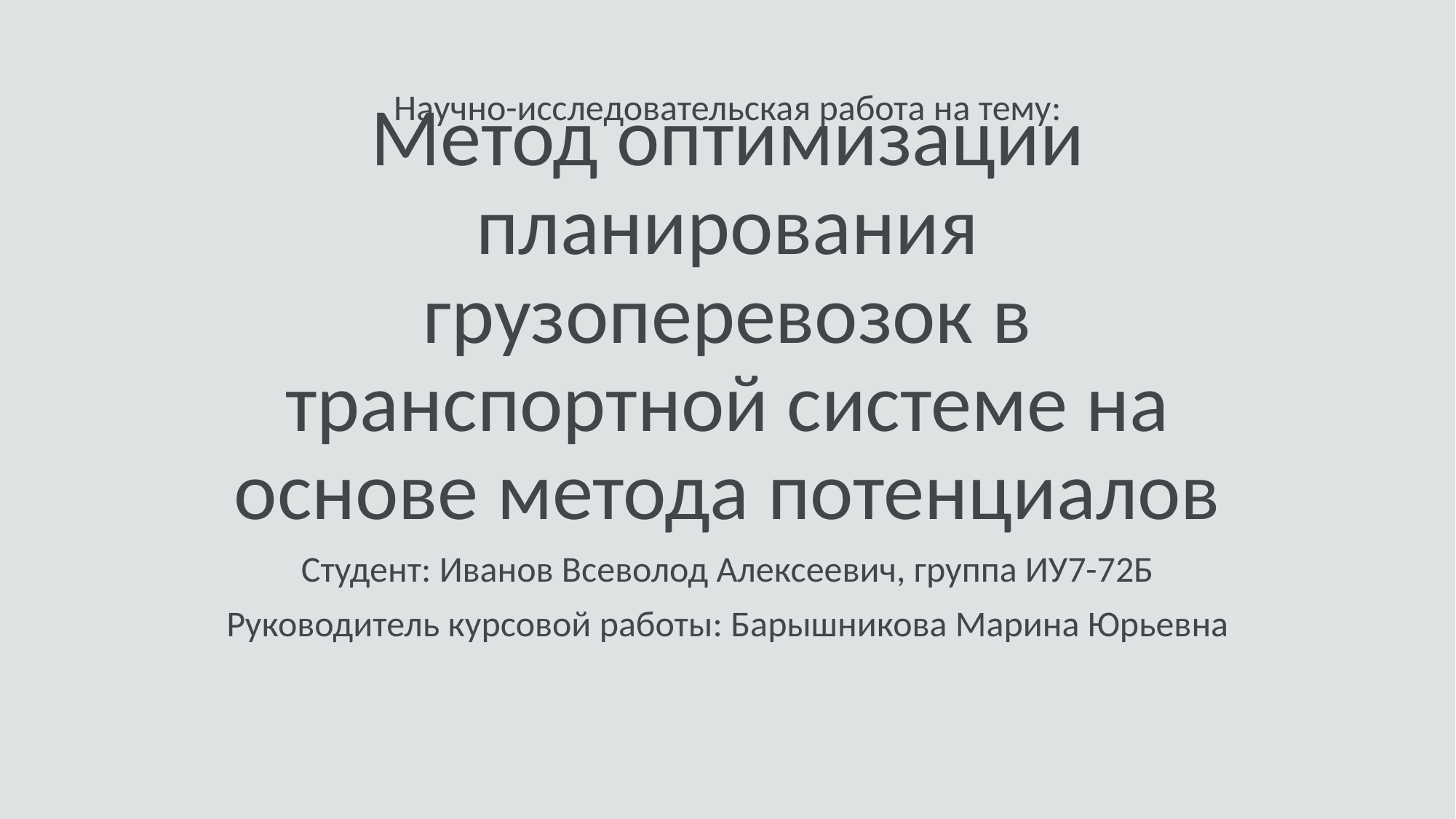

Научно-исследовательская работа на тему:
# Метод оптимизации планирования грузоперевозок в транспортной системе на основе метода потенциалов
Студент: Иванов Всеволод Алексеевич, группа ИУ7-72Б
Руководитель курсовой работы: Барышникова Марина Юрьевна